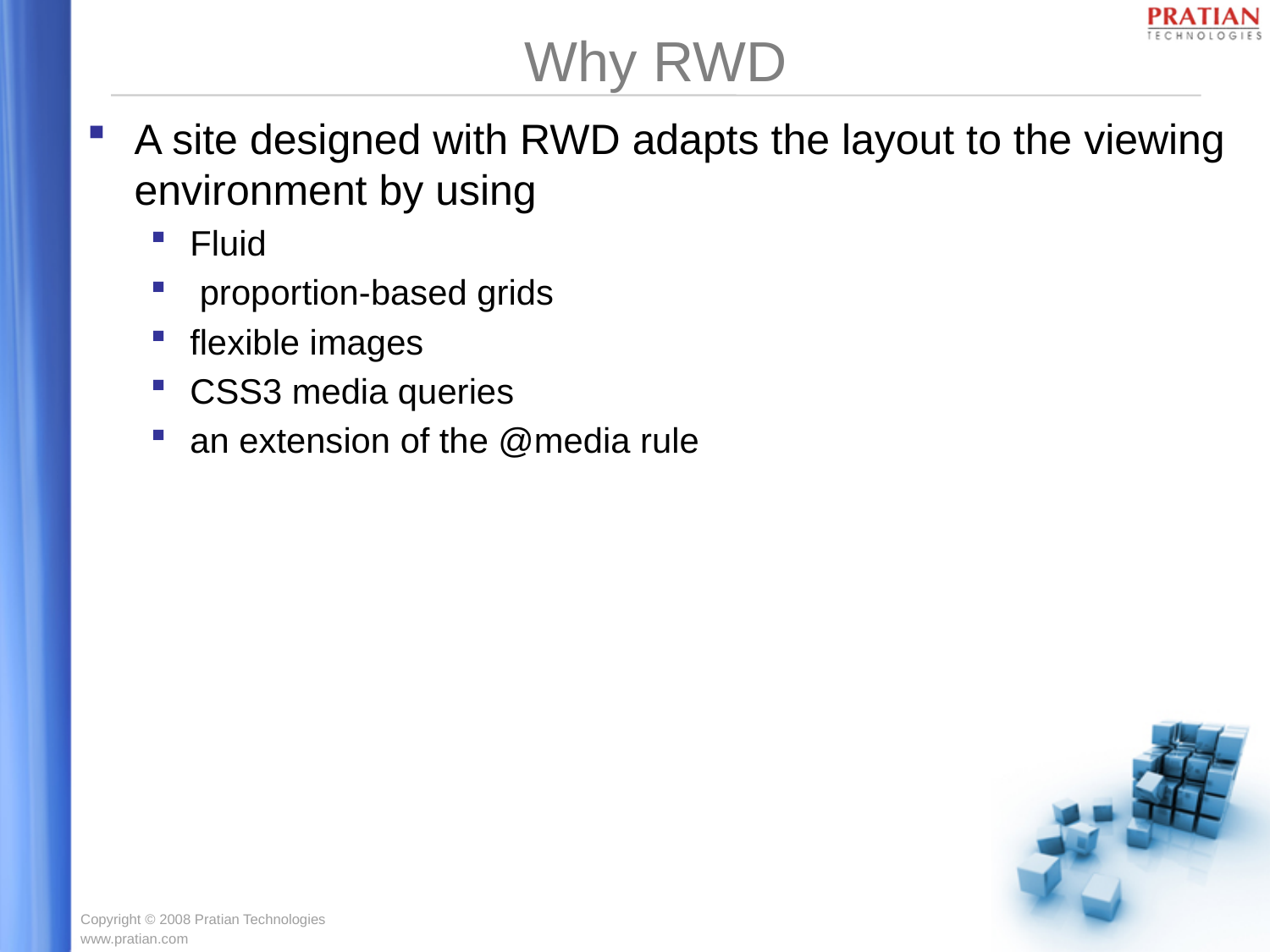

# Why RWD
A site designed with RWD adapts the layout to the viewing environment by using
Fluid
 proportion-based grids
flexible images
CSS3 media queries
an extension of the @media rule